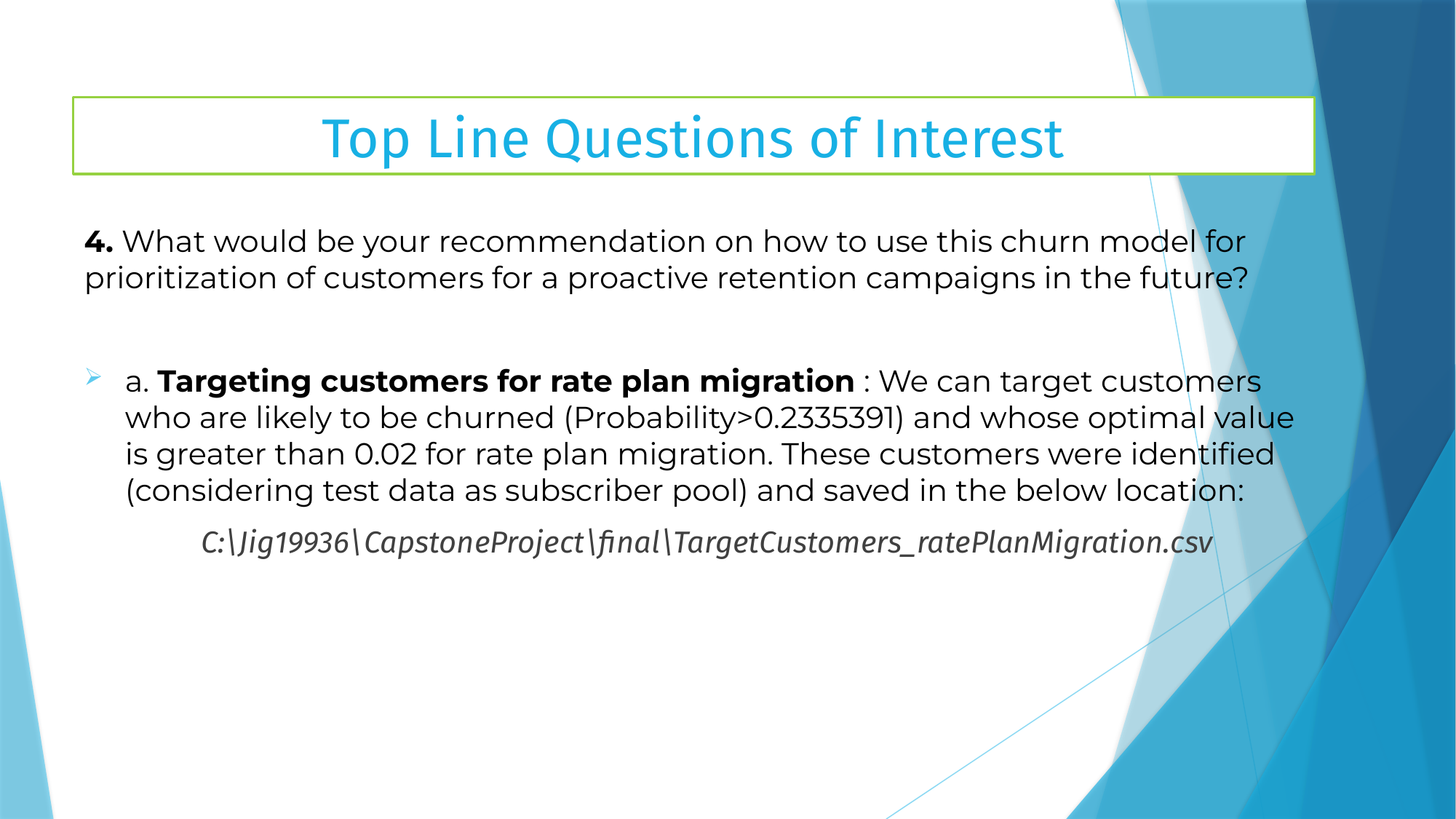

# Top Line Questions of Interest
4. What would be your recommendation on how to use this churn model for prioritization of customers for a proactive retention campaigns in the future?

a. Targeting customers for rate plan migration : We can target customers  who are likely to be churned (Probability>0.2335391) and whose optimal value is greater than 0.02 for rate plan migration. These customers were identified (considering test data as subscriber pool) and saved in the below location:
	 C:\Jig19936\CapstoneProject\final\TargetCustomers_ratePlanMigration.csv